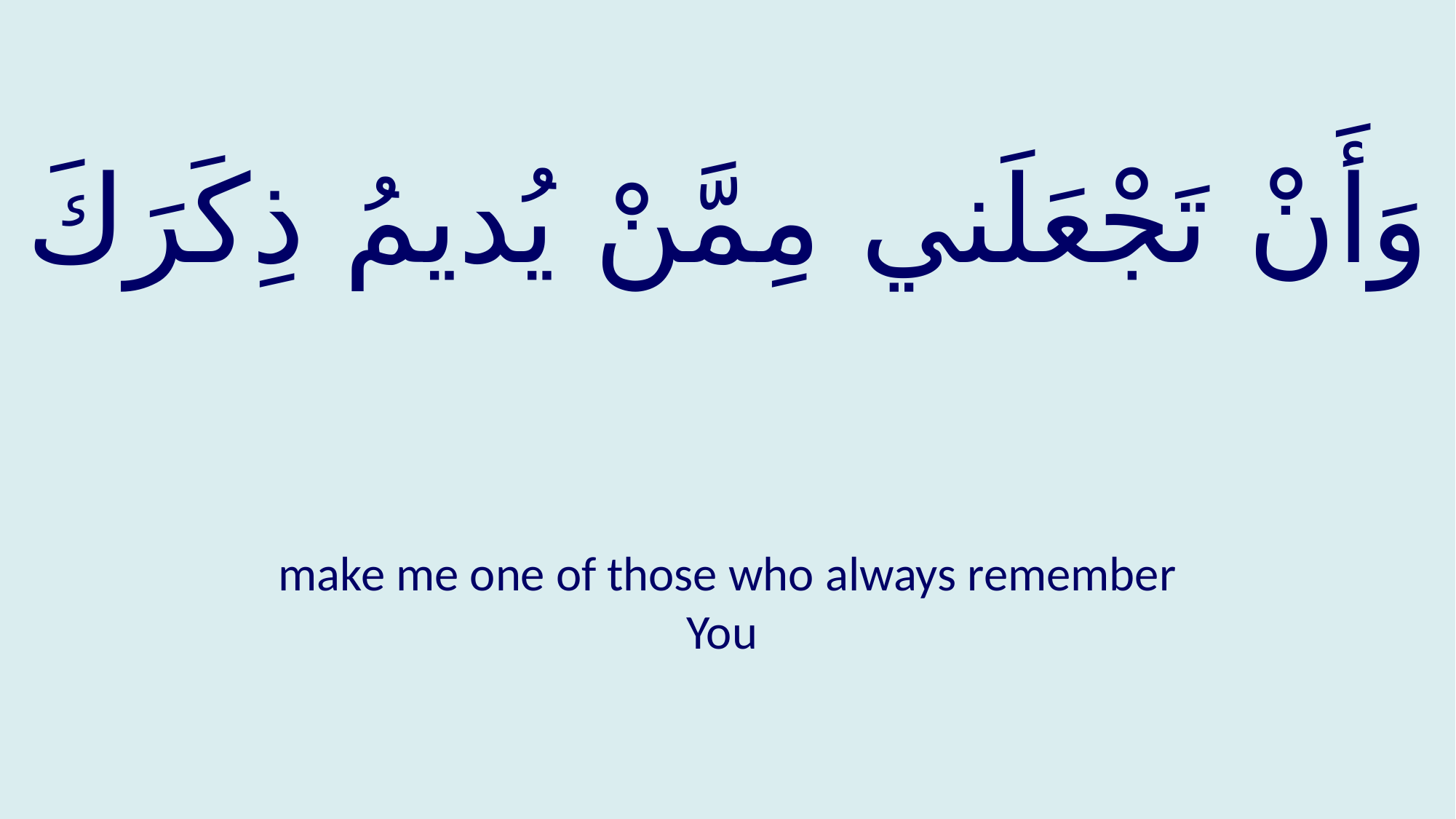

# وَأَنْ تَجْعَلَني مِمَّنْ يُديمُ ذِكَرَكَ
make me one of those who always remember You